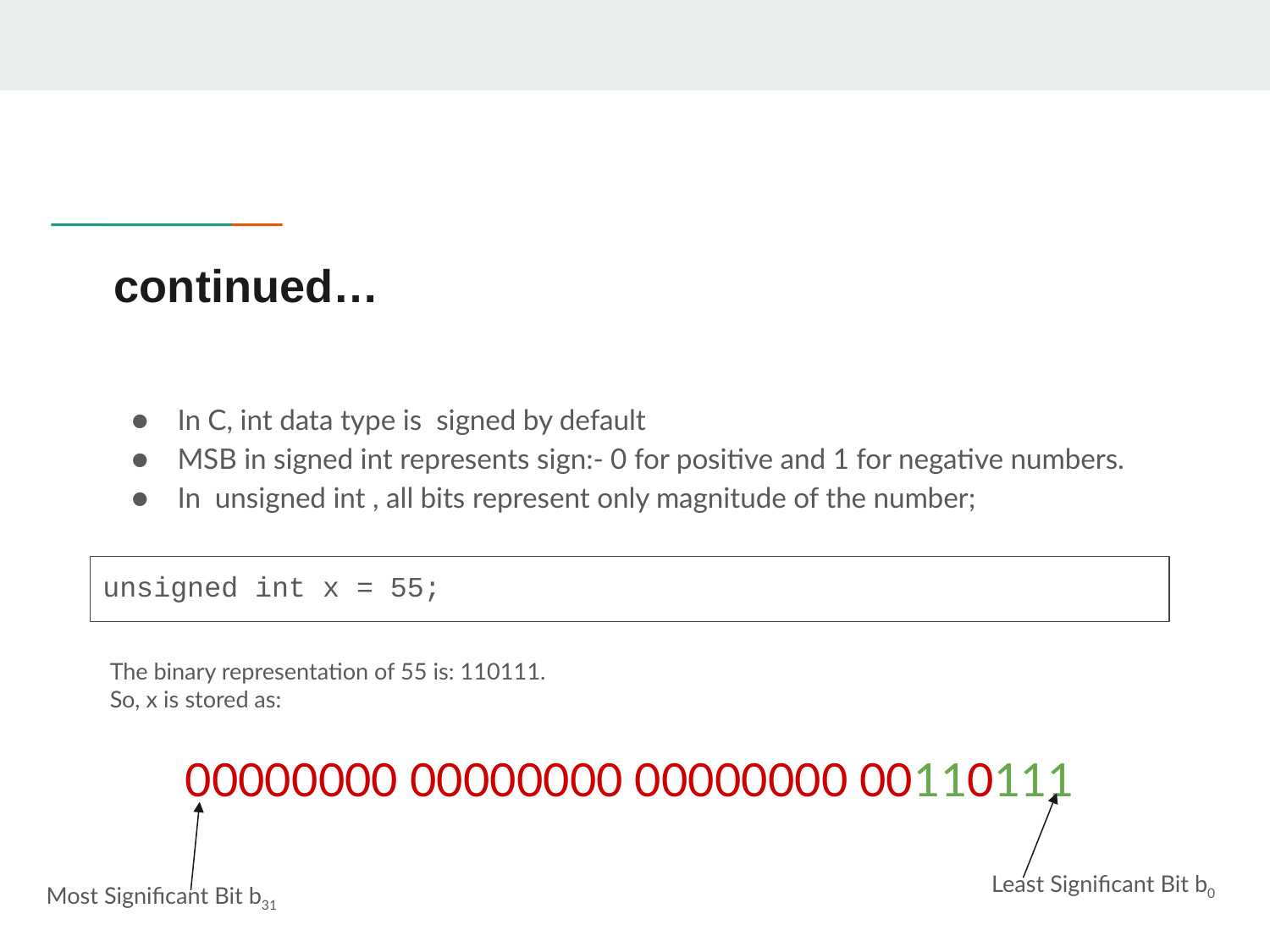

# continued…
In C, int data type is  signed by default
MSB in signed int represents sign:- 0 for positive and 1 for negative numbers.
In  unsigned int , all bits represent only magnitude of the number;
unsigned int x = 55;
The binary representation of 55 is: 110111.
So, x is stored as:
00000000 00000000 00000000 00110111
Least Significant Bit b0
Most Significant Bit b31